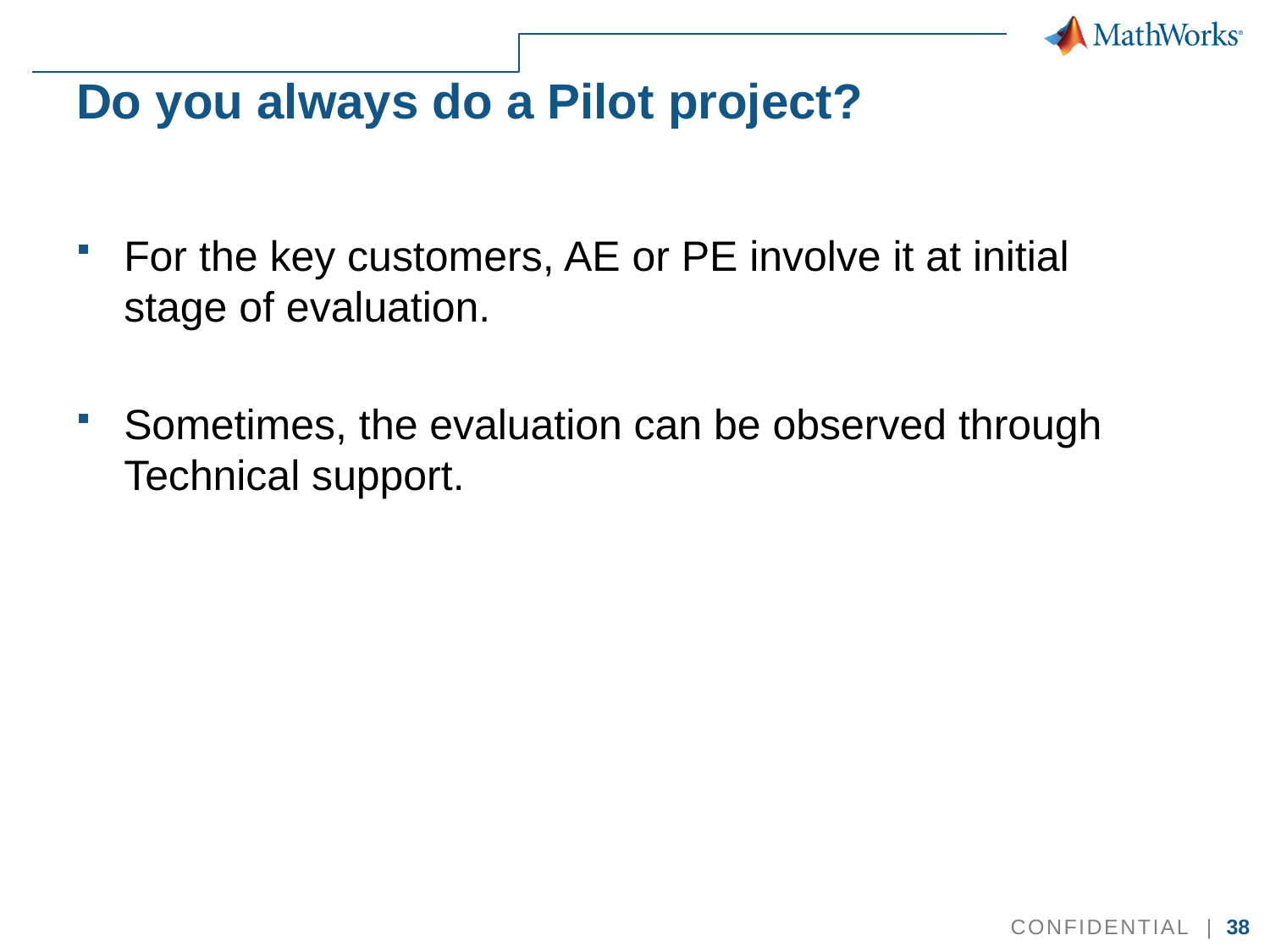

# Do you always do a Pilot project?
For the key customers, AE or PE involve it at initial stage of evaluation.

Sometimes, the evaluation can be observed through Technical support.